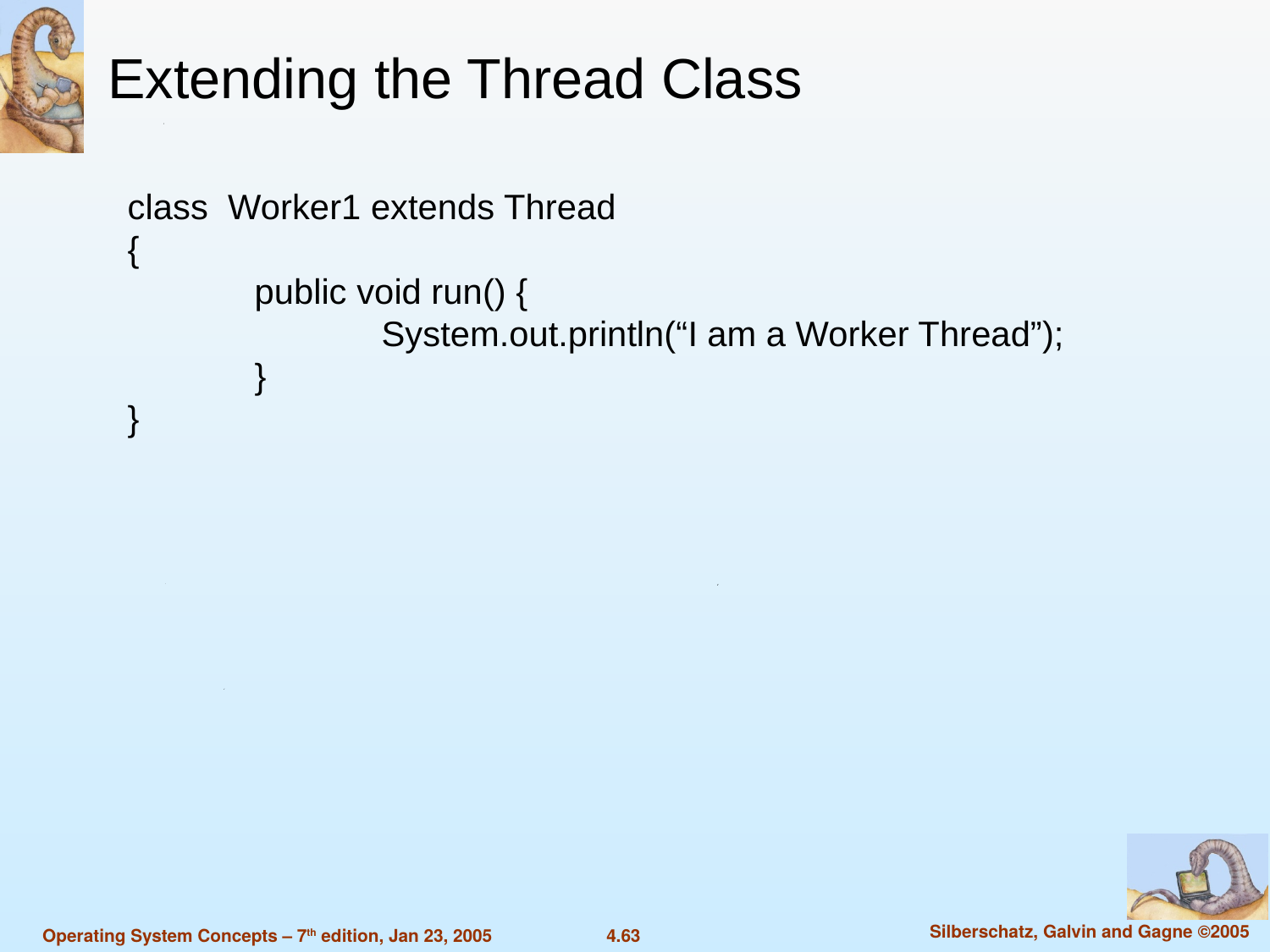

Extending the Thread Class
class  Worker1 extends Thread
{
	public void run() {
		System.out.println(“I am a Worker Thread”);
	}
}